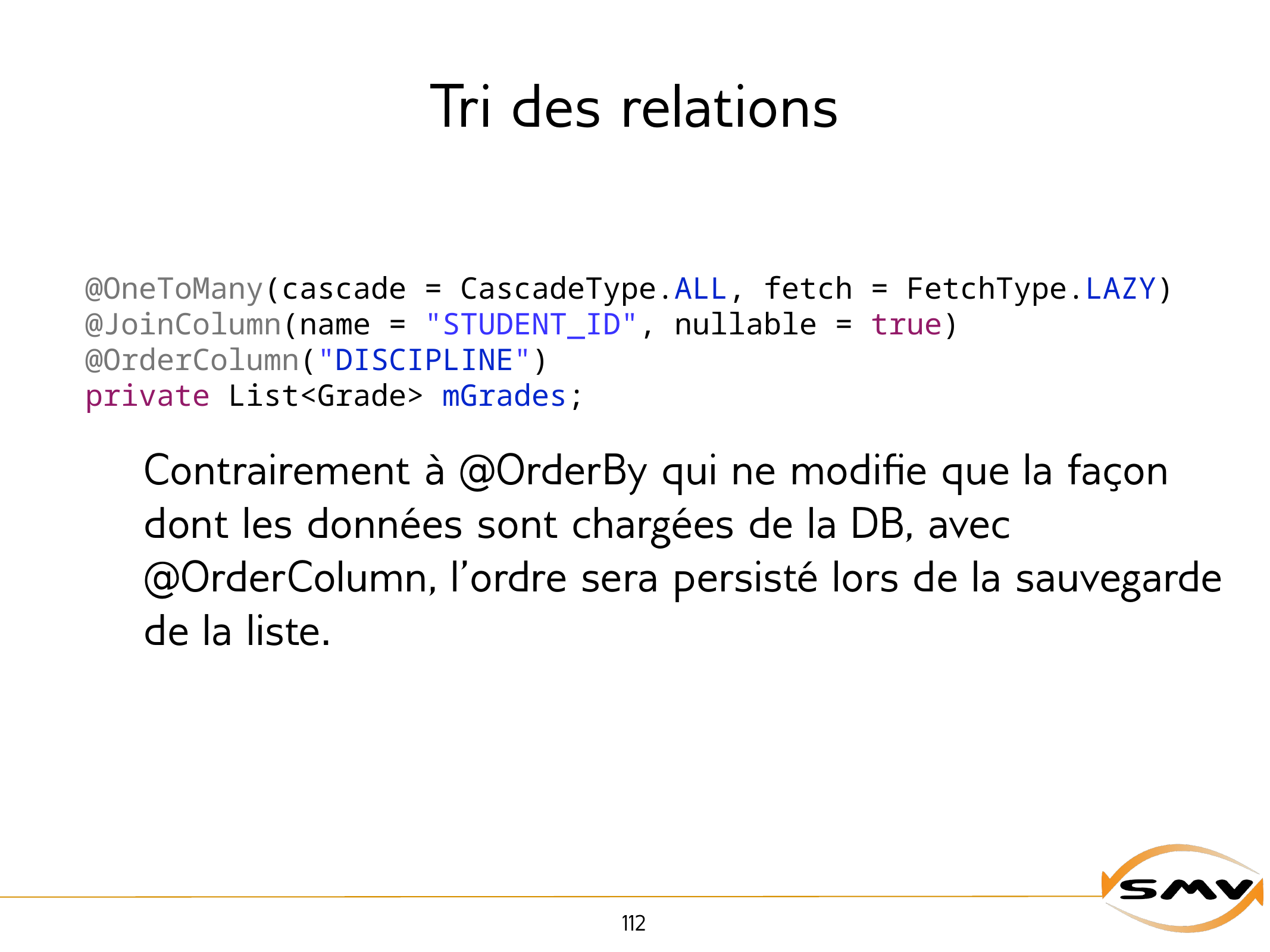

# Tri des relations
    @OneToMany(cascade = CascadeType.ALL, fetch = FetchType.LAZY)
    @JoinColumn(name = "STUDENT_ID", nullable = true)
    @OrderColumn("DISCIPLINE")
    private List<Grade> mGrades;
Contrairement à @OrderBy qui ne modifie que la façon dont les données sont chargées de la DB, avec @OrderColumn, l’ordre sera persisté lors de la sauvegarde de la liste.
112